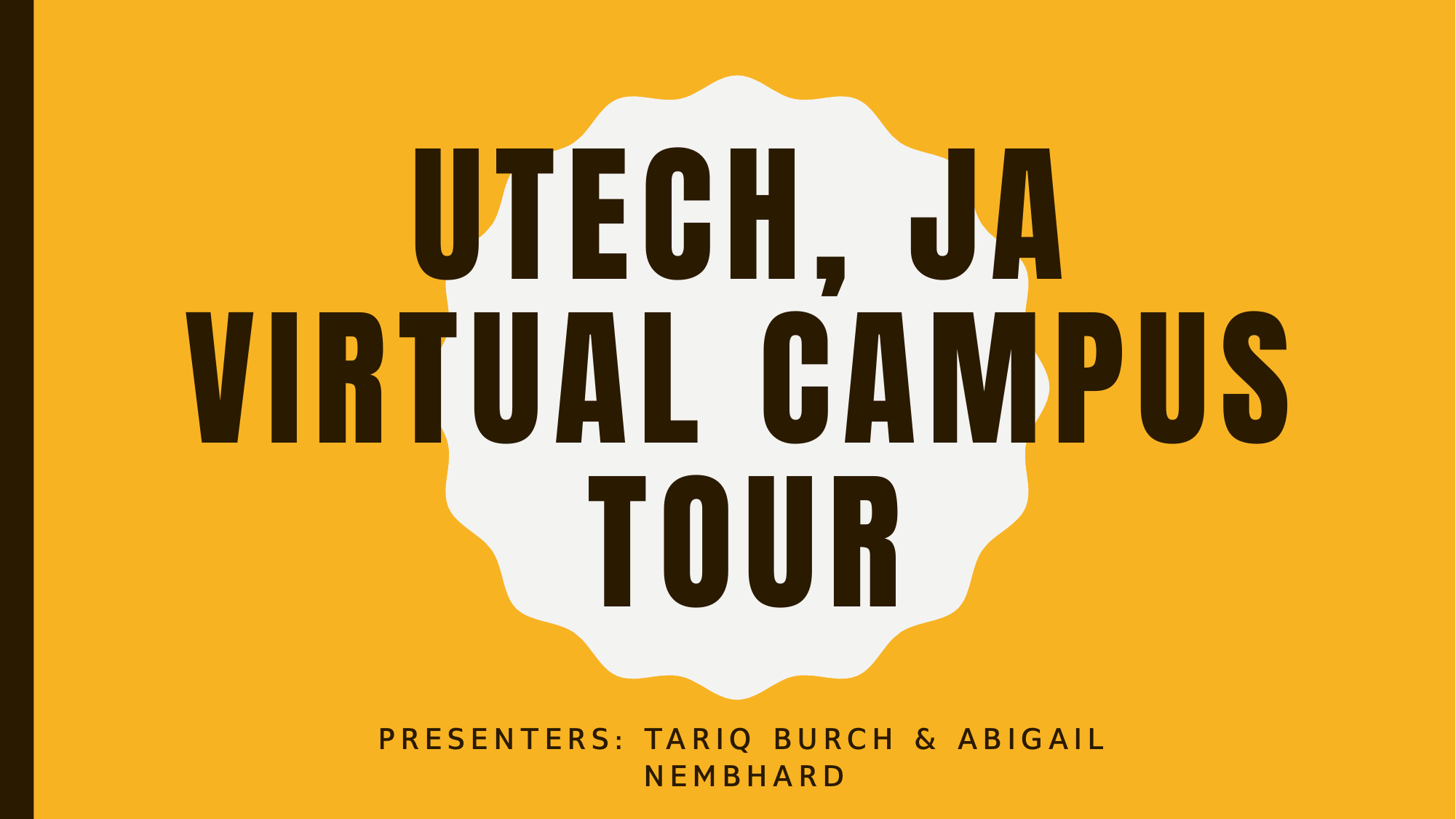

# UTECH, JA Virtual CAMPUS TOUR
Presenters: Tariq burch & Abigail Nembhard